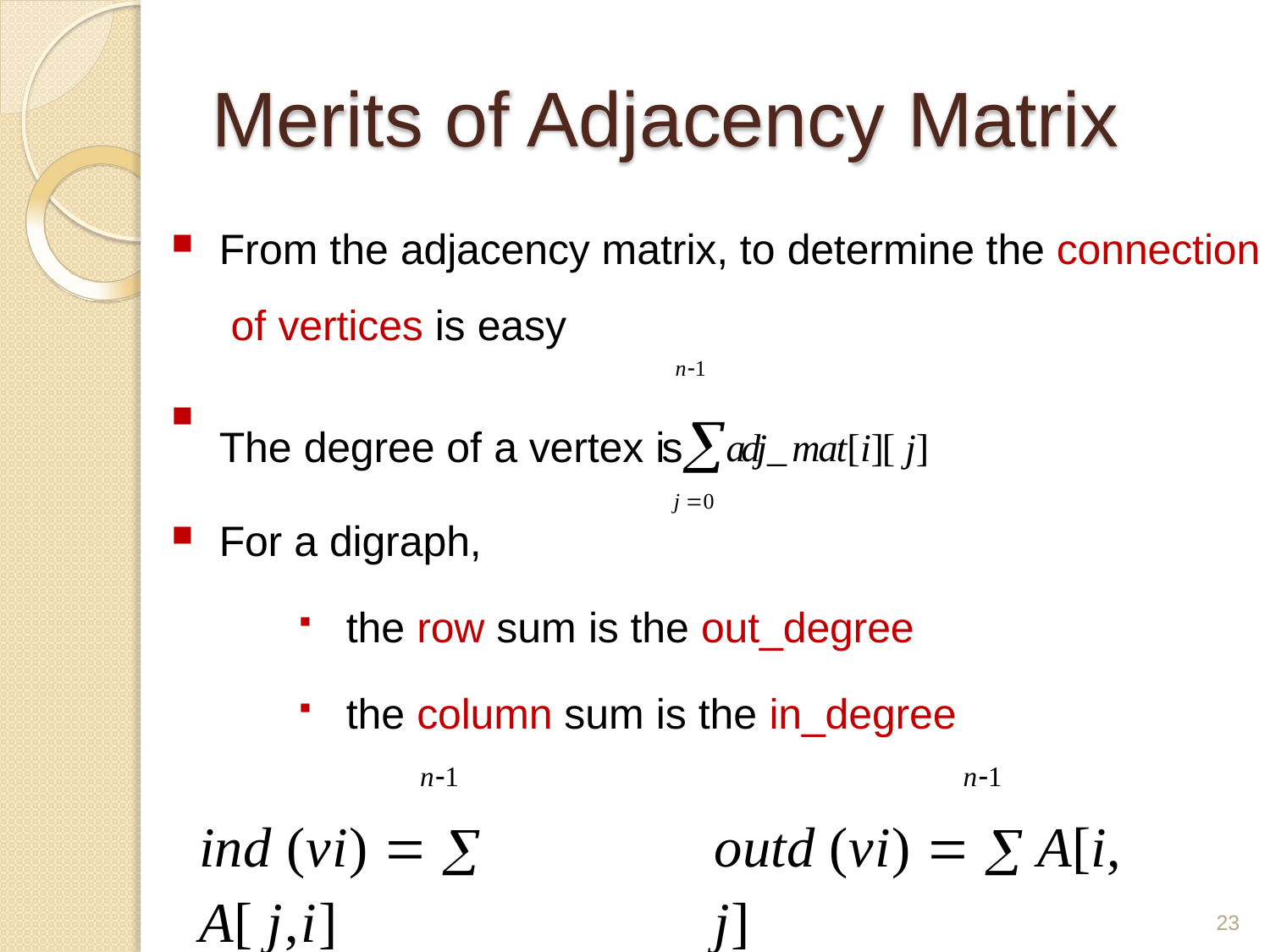

# Merits of Adjacency Matrix
From the adjacency matrix, to determine the connection  of vertices is easy
The degree of a vertex is∑adj_ mat[i][ j]
j =0
For a digraph,
the row sum is the out_degree
the column sum is the in_degree
n−1
n−1
n−1
ind (vi) = ∑ A[ j,i]
j =0
outd (vi) = ∑ A[i, j]
j=0
23